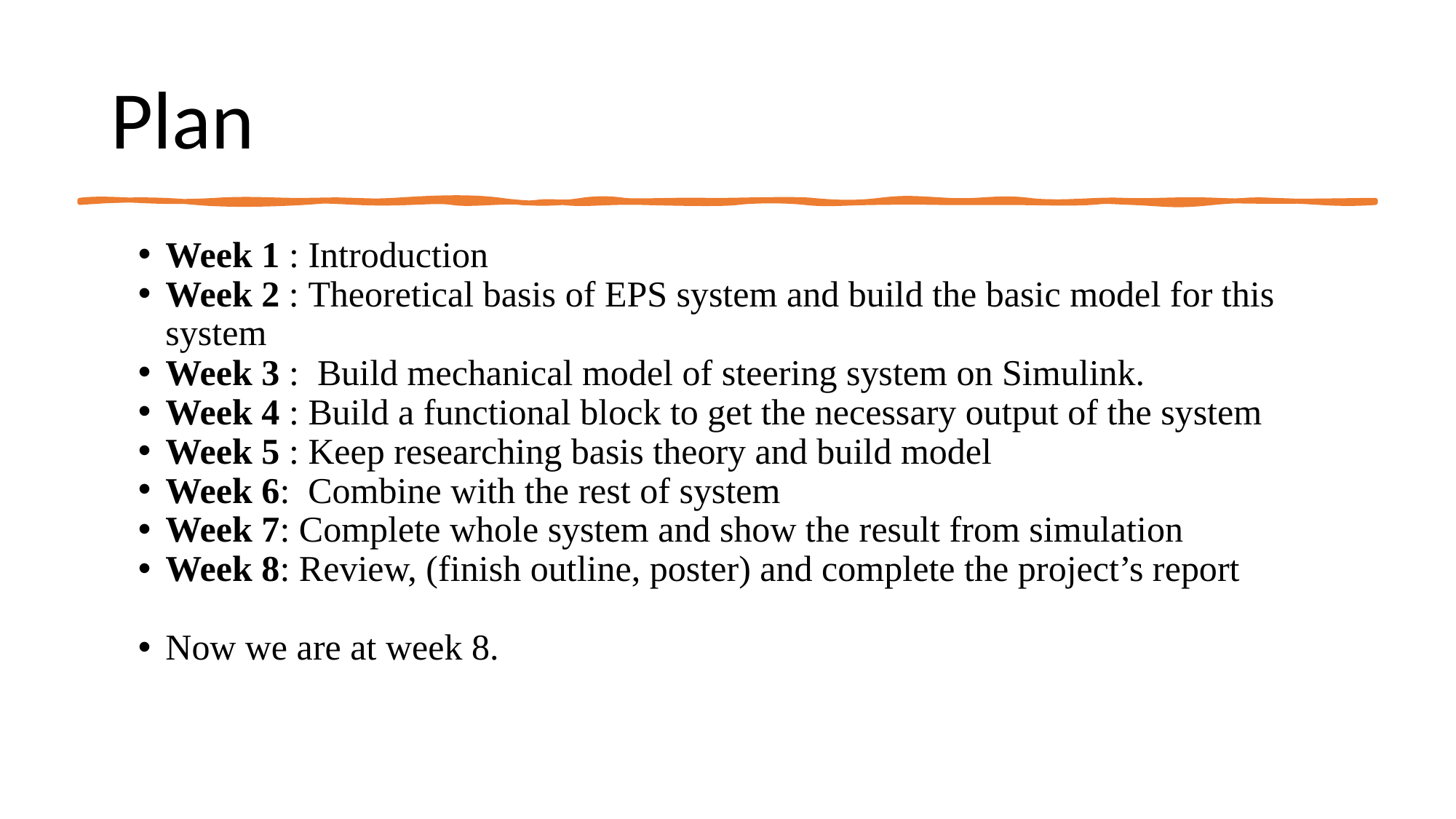

# Plan

Week 1 : Introduction
Week 2 : Theoretical basis of EPS system and build the basic model for this system
Week 3 :  Build mechanical model of steering system on Simulink.
Week 4 : Build a functional block to get the necessary output of the system
Week 5 : Keep researching basis theory and build model
Week 6:  Combine with the rest of system
Week 7: Complete whole system and show the result from simulation
Week 8: Review, (finish outline, poster) and complete the project’s report

Now we are at week 8.